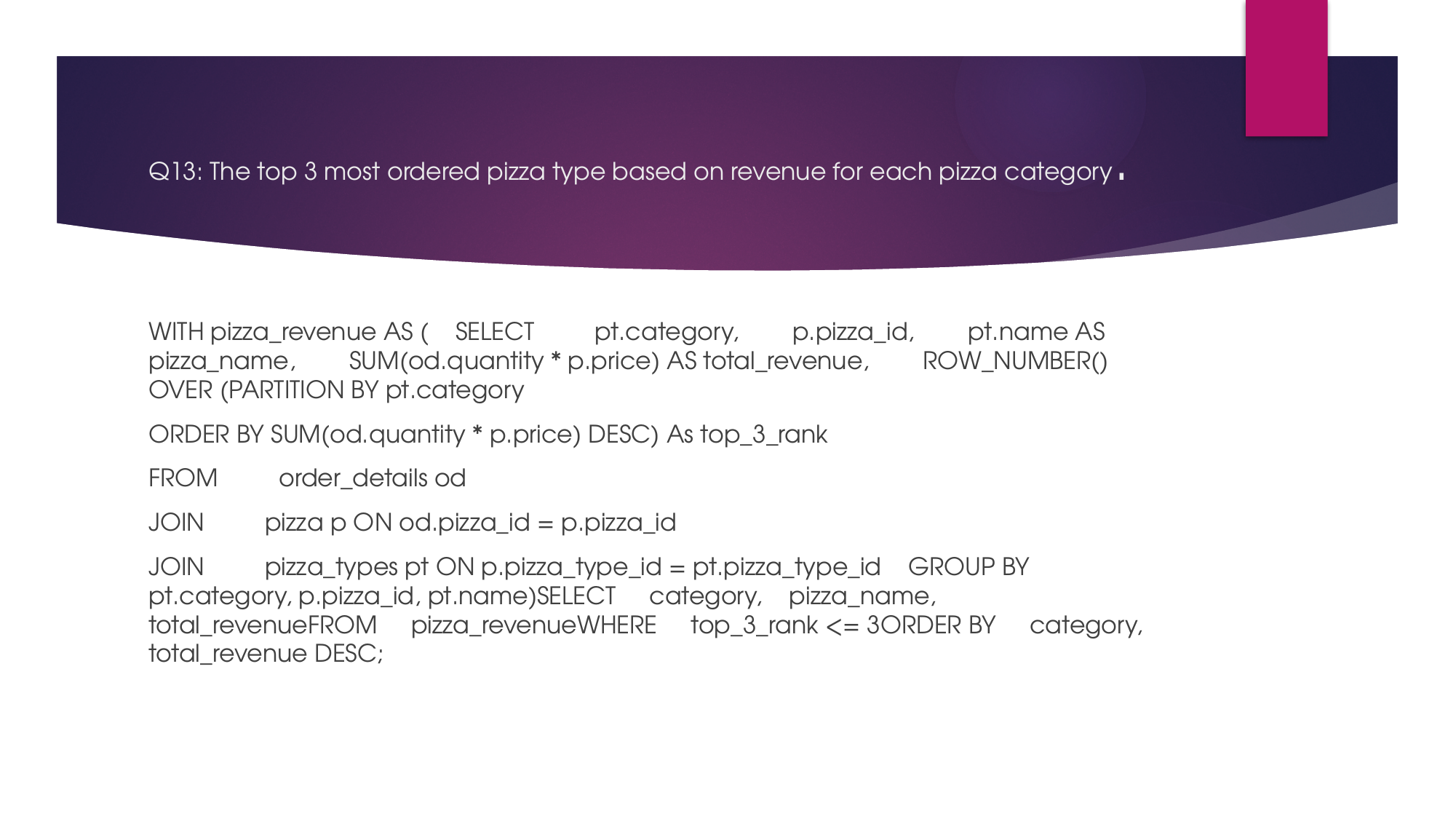

# Q13: The top 3 most ordered pizza type based on revenue for each pizza category.
WITH pizza_revenue AS (    SELECT         pt.category,        p.pizza_id,        pt.name AS pizza_name,        SUM(od.quantity * p.price) AS total_revenue,        ROW_NUMBER() OVER (PARTITION BY pt.category
ORDER BY SUM(od.quantity * p.price) DESC) As top_3_rank
FROM         order_details od
JOIN         pizza p ON od.pizza_id = p.pizza_id
JOIN         pizza_types pt ON p.pizza_type_id = pt.pizza_type_id    GROUP BY         pt.category, p.pizza_id, pt.name)SELECT     category,    pizza_name,    total_revenueFROM     pizza_revenueWHERE     top_3_rank <= 3ORDER BY     category, total_revenue DESC;